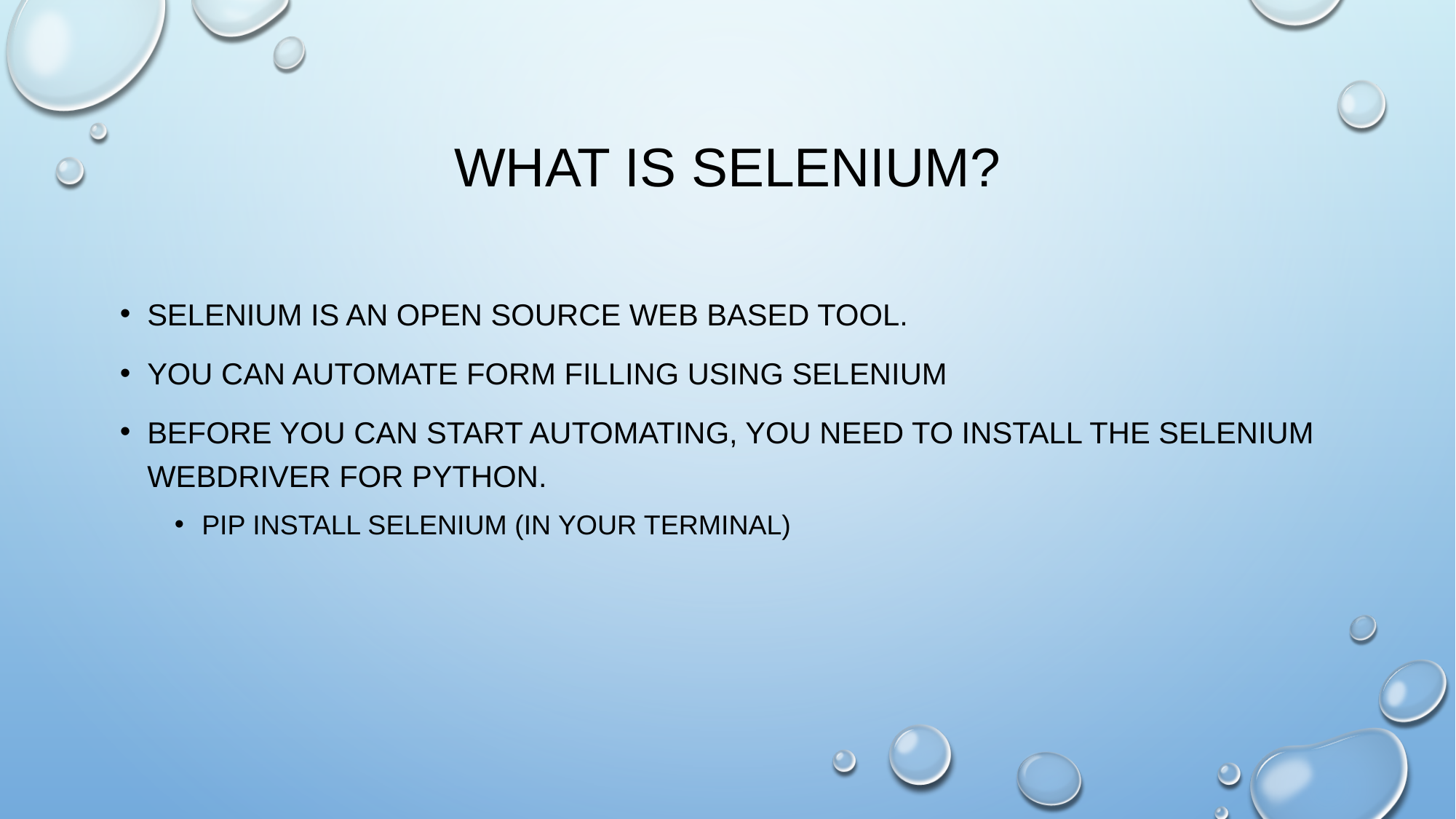

# What is selenium?
Selenium is an open source web based tool.
You can automate form filling using selenium
Before you can start automating, you need to install the selenium webdriver for python.
Pip install selenium (in your terminal)